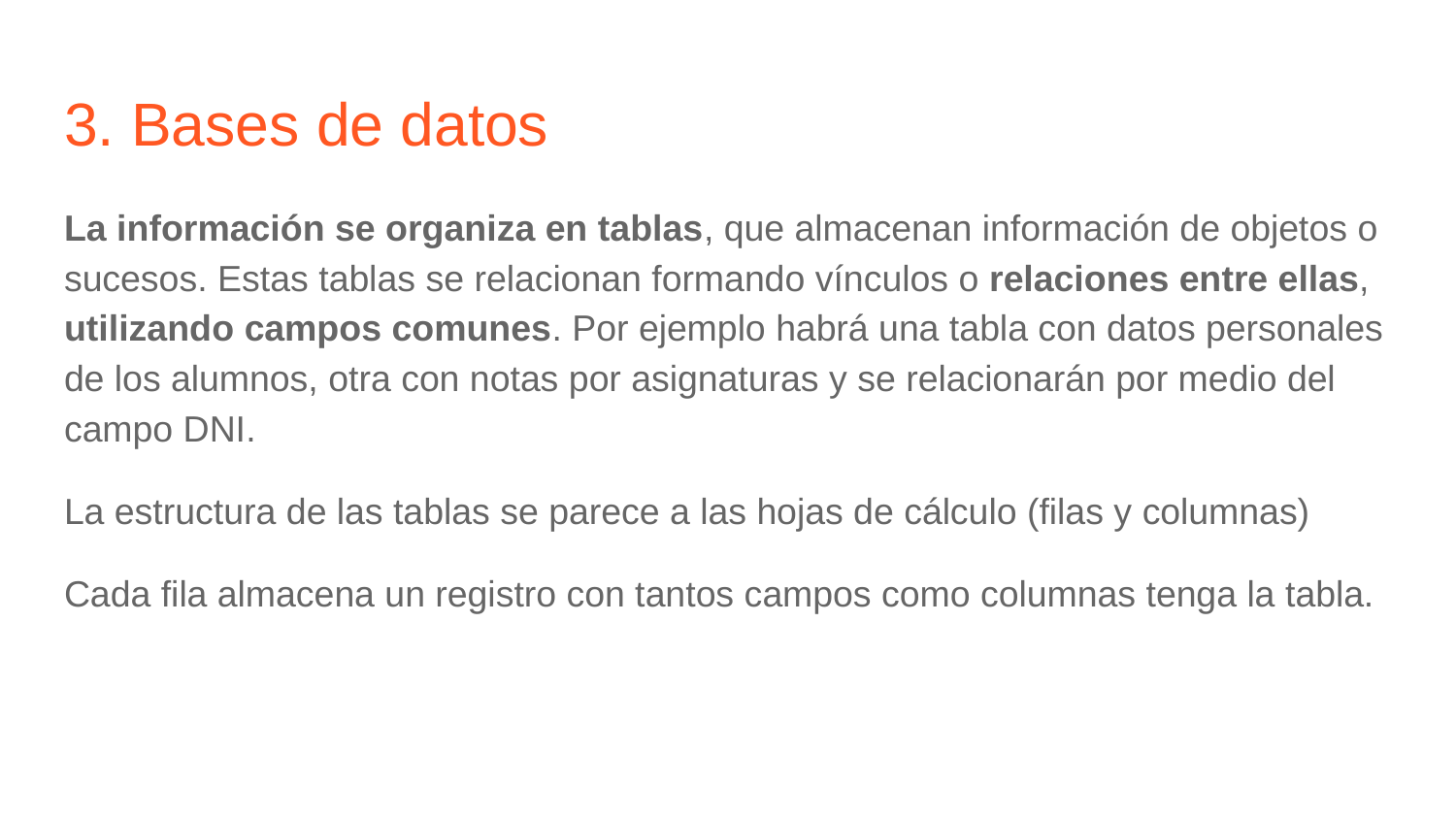

# 3. Bases de datos
La información se organiza en tablas, que almacenan información de objetos o sucesos. Estas tablas se relacionan formando vínculos o relaciones entre ellas, utilizando campos comunes. Por ejemplo habrá una tabla con datos personales de los alumnos, otra con notas por asignaturas y se relacionarán por medio del campo DNI.
La estructura de las tablas se parece a las hojas de cálculo (filas y columnas)
Cada fila almacena un registro con tantos campos como columnas tenga la tabla.